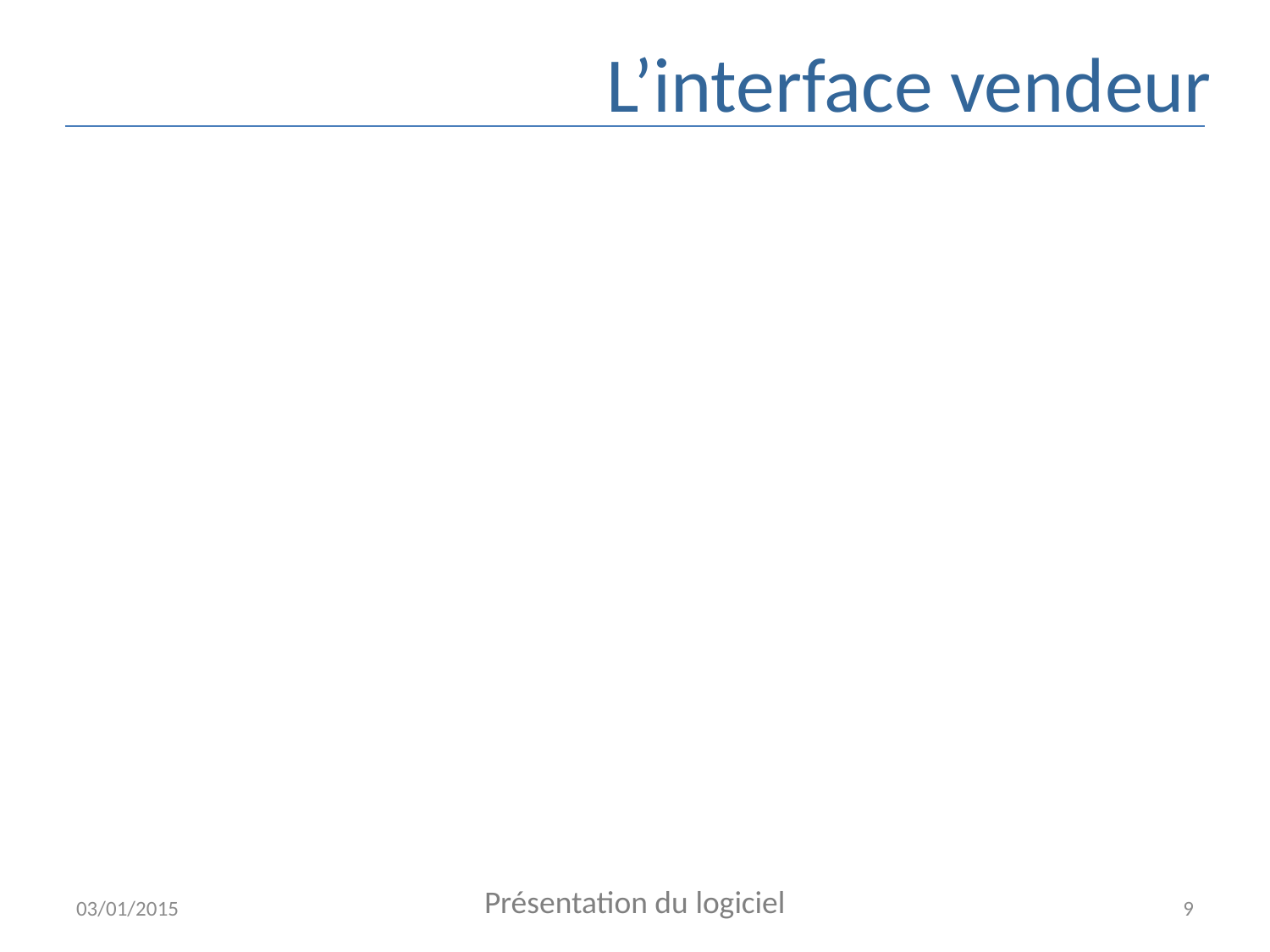

# L’interface vendeur

Présentation du logiciel
03/01/2015
9